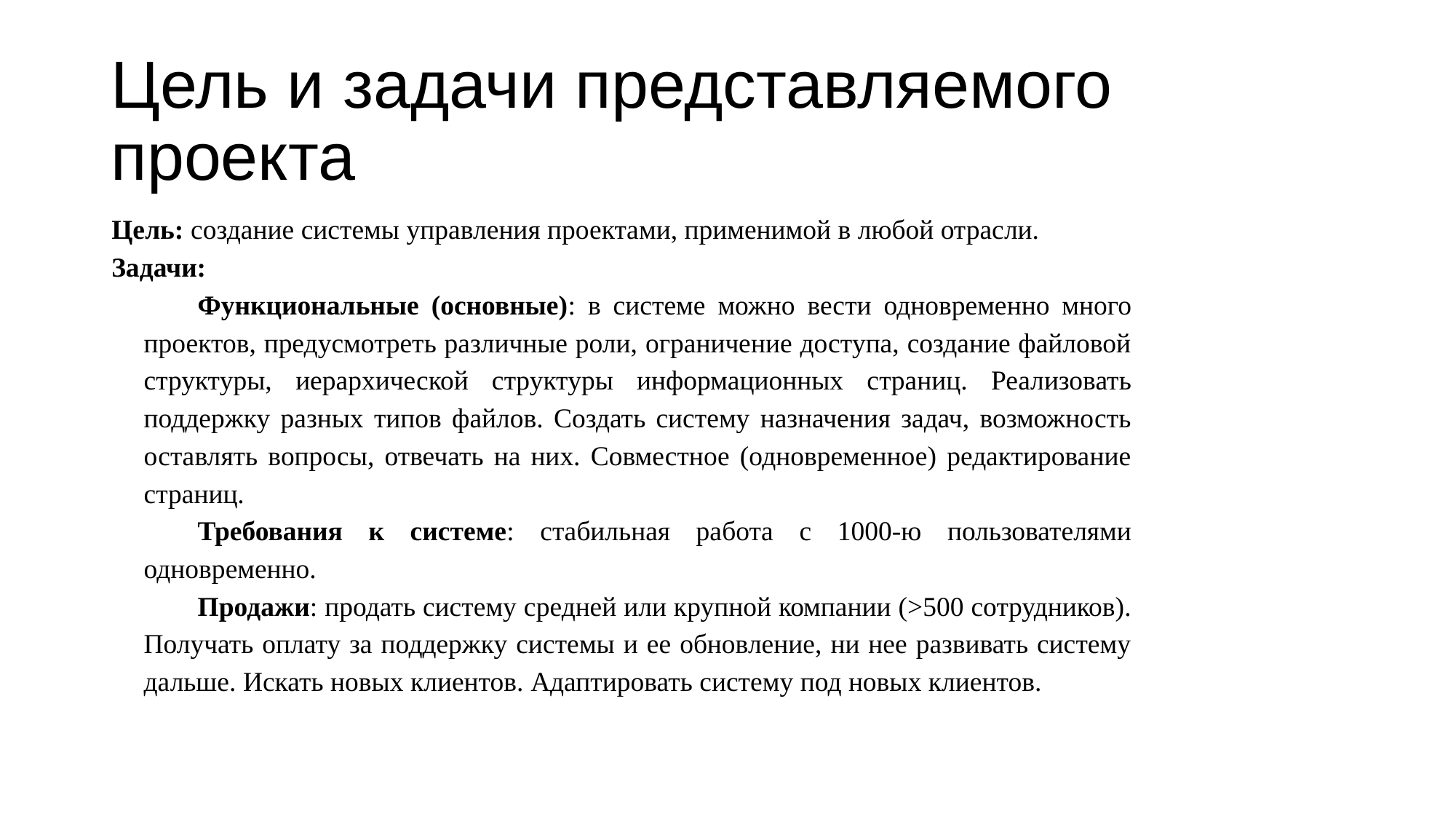

# Цель и задачи представляемого проекта
Цель: создание системы управления проектами, применимой в любой отрасли.
Задачи:
Функциональные (основные): в системе можно вести одновременно много проектов, предусмотреть различные роли, ограничение доступа, создание файловой структуры, иерархической структуры информационных страниц. Реализовать поддержку разных типов файлов. Создать систему назначения задач, возможность оставлять вопросы, отвечать на них. Совместное (одновременное) редактирование страниц.
Требования к системе: стабильная работа с 1000-ю пользователями одновременно.
Продажи: продать систему средней или крупной компании (>500 сотрудников). Получать оплату за поддержку системы и ее обновление, ни нее развивать систему дальше. Искать новых клиентов. Адаптировать систему под новых клиентов.